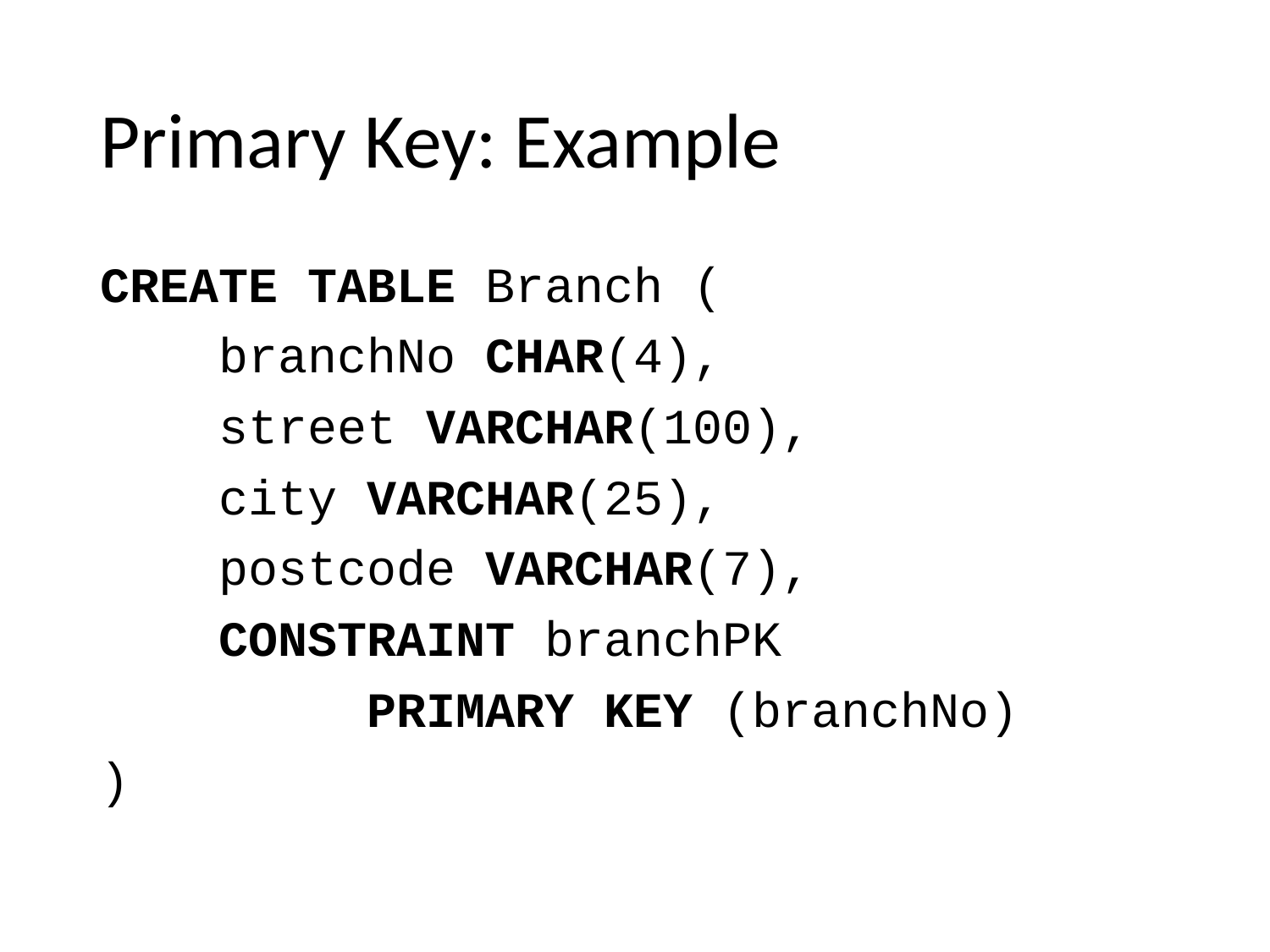

# Primary Key: Example
CREATE TABLE Branch (
    branchNo CHAR(4),
    street VARCHAR(100),
    city VARCHAR(25),
    postcode VARCHAR(7),
    CONSTRAINT branchPK
         PRIMARY KEY (branchNo)
)